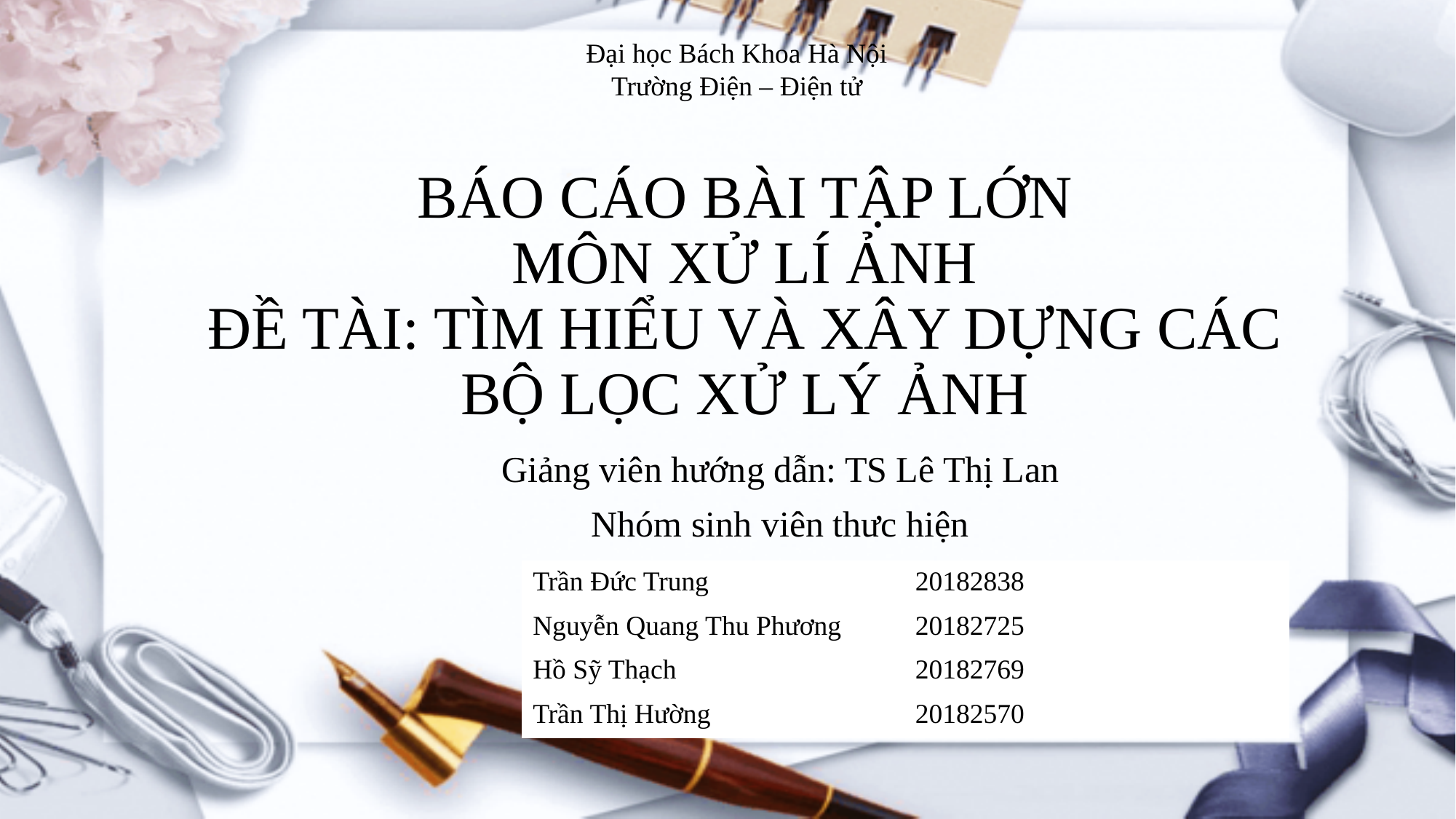

Đại học Bách Khoa Hà Nội
Trường Điện – Điện tử
# BÁO CÁO BÀI TẬP LỚN MÔN XỬ LÍ ẢNH ĐỀ TÀI: TÌM HIỂU VÀ XÂY DỰNG CÁC BỘ LỌC XỬ LÝ ẢNH
Giảng viên hướng dẫn: TS Lê Thị Lan
Nhóm sinh viên thưc hiện

| Trần Đức Trung | 20182838 |
| --- | --- |
| Nguyễn Quang Thu Phương | 20182725 |
| Hồ Sỹ Thạch | 20182769 |
| Trần Thị Hường | 20182570 |